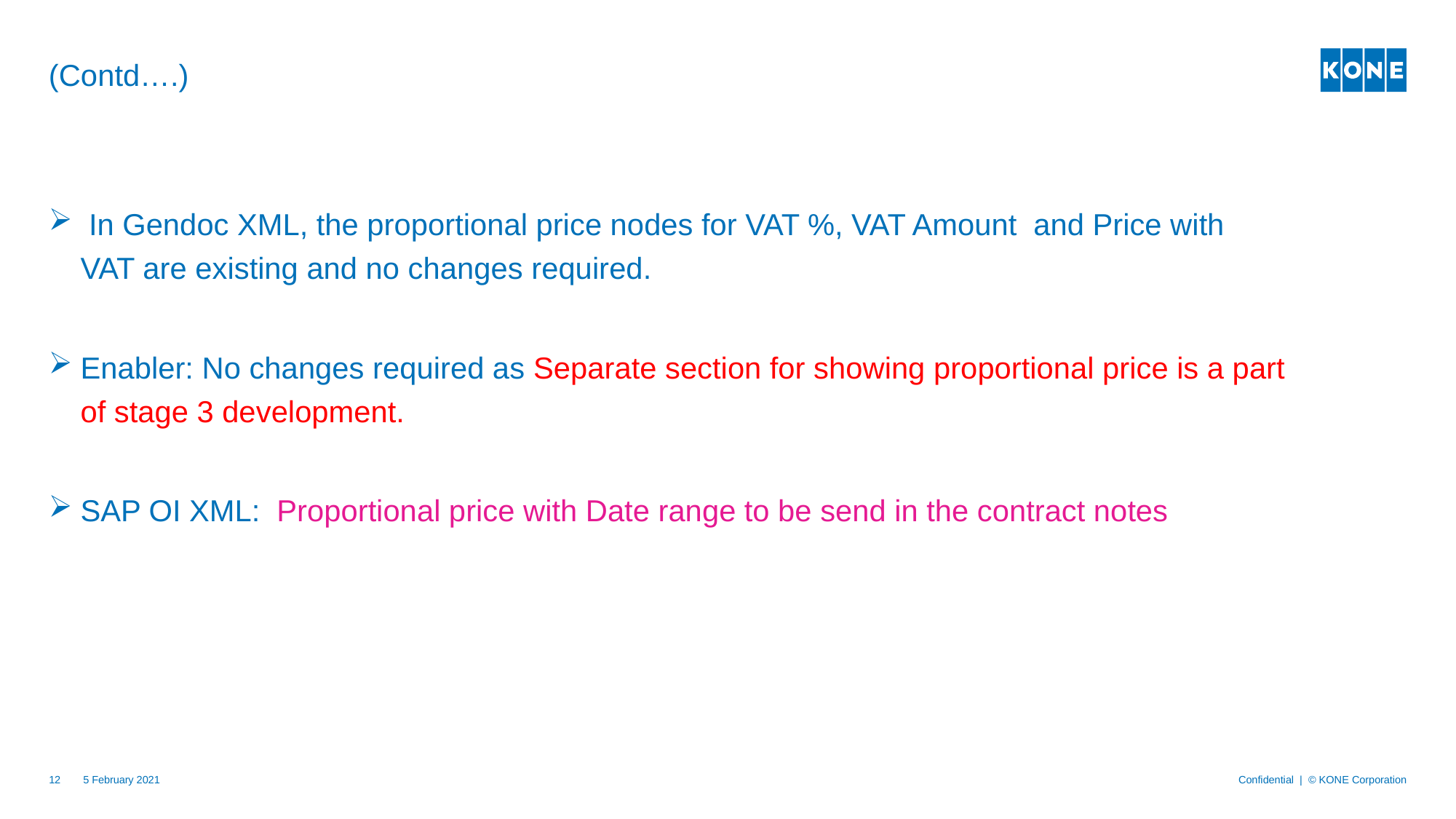

(Contd….)

 In Gendoc XML, the proportional price nodes for VAT %, VAT Amount  and Price with VAT are existing and no changes required.

Enabler: No changes required as Separate section for showing proportional price is a part of stage 3 development.

SAP OI XML:  Proportional price with Date range to be send in the contract notes

12
5 February 2021
Confidential  |  © KONE Corporation